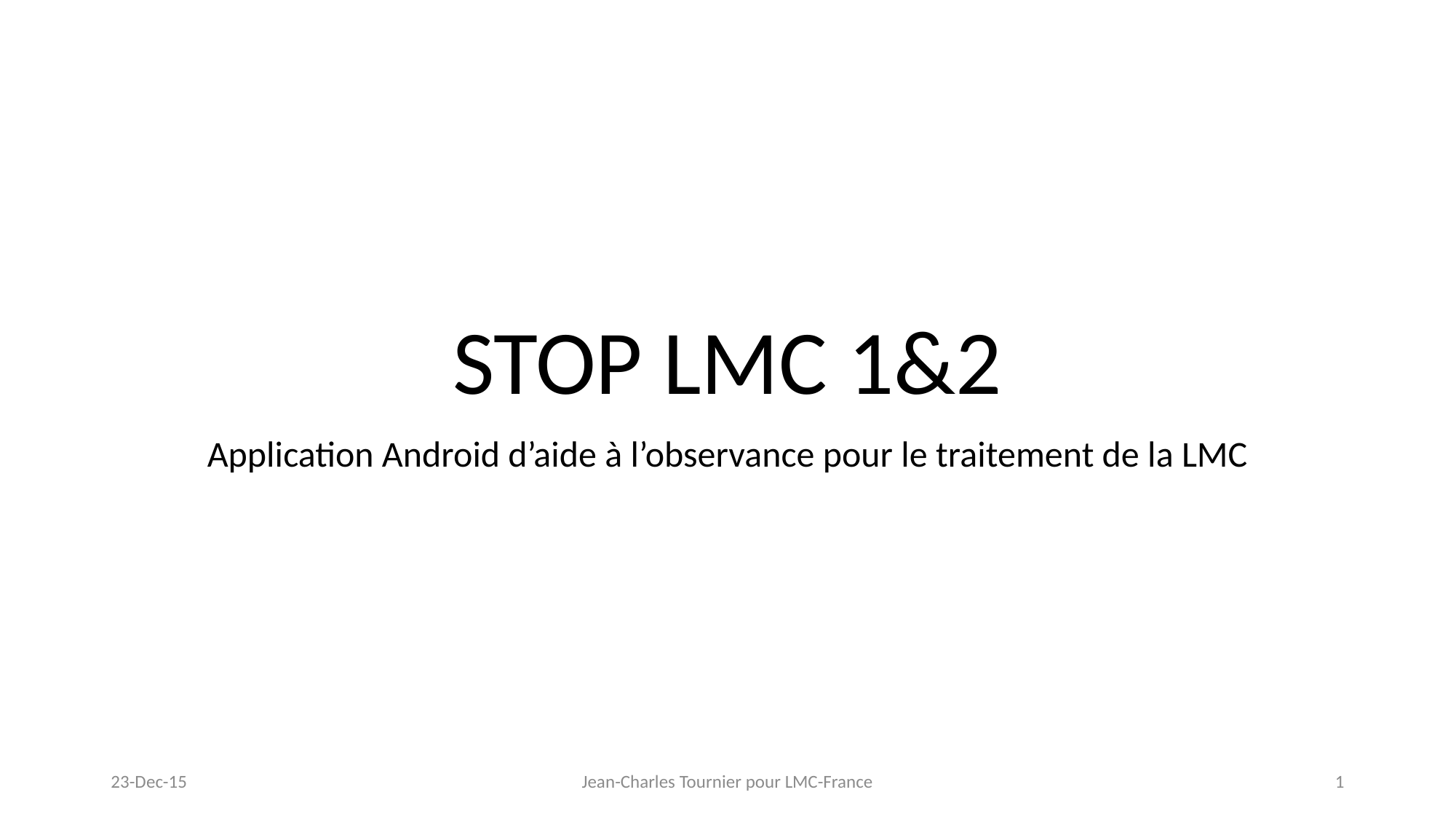

# STOP LMC 1&2
Application Android d’aide à l’observance pour le traitement de la LMC
23-Dec-15
Jean-Charles Tournier pour LMC-France
1